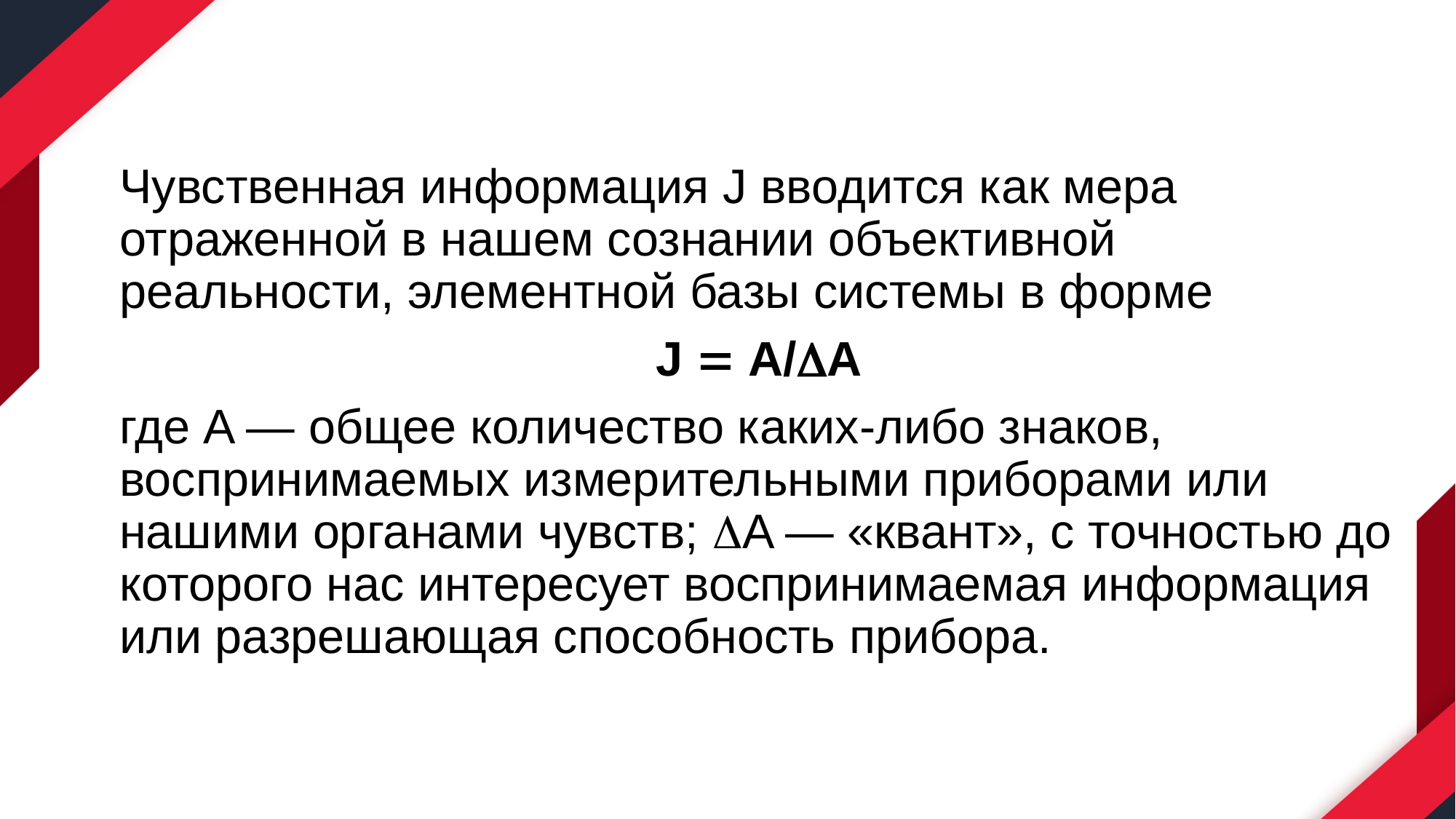

Чувственная информация J вводится как мера отраженной в нашем сознании объективной реальности, элементной базы системы в форме
J = A/ΔA
где A — общее количество каких-либо знаков, воспринимаемых измерительными приборами или нашими органами чувств; ΔA — «квант», с точностью до которого нас интересует воспринимаемая информация или разрешающая способность прибора.